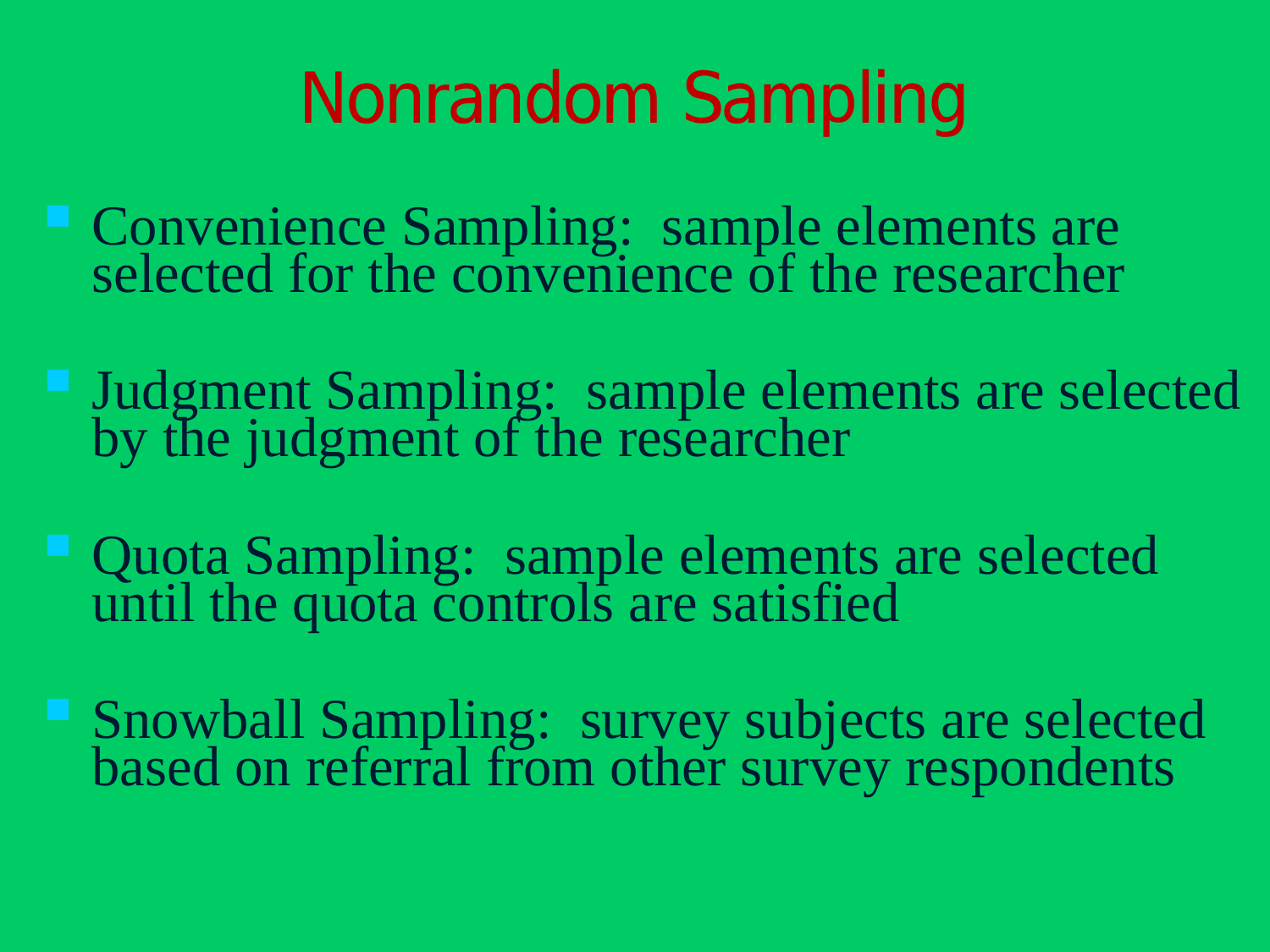

# Nonrandom Sampling
Convenience Sampling:  sample elements are selected for the convenience of the researcher

Judgment Sampling:  sample elements are selected by the judgment of the researcher

Quota Sampling:  sample elements are selected until the quota controls are satisfied

Snowball Sampling:  survey subjects are selected based on referral from other survey respondents